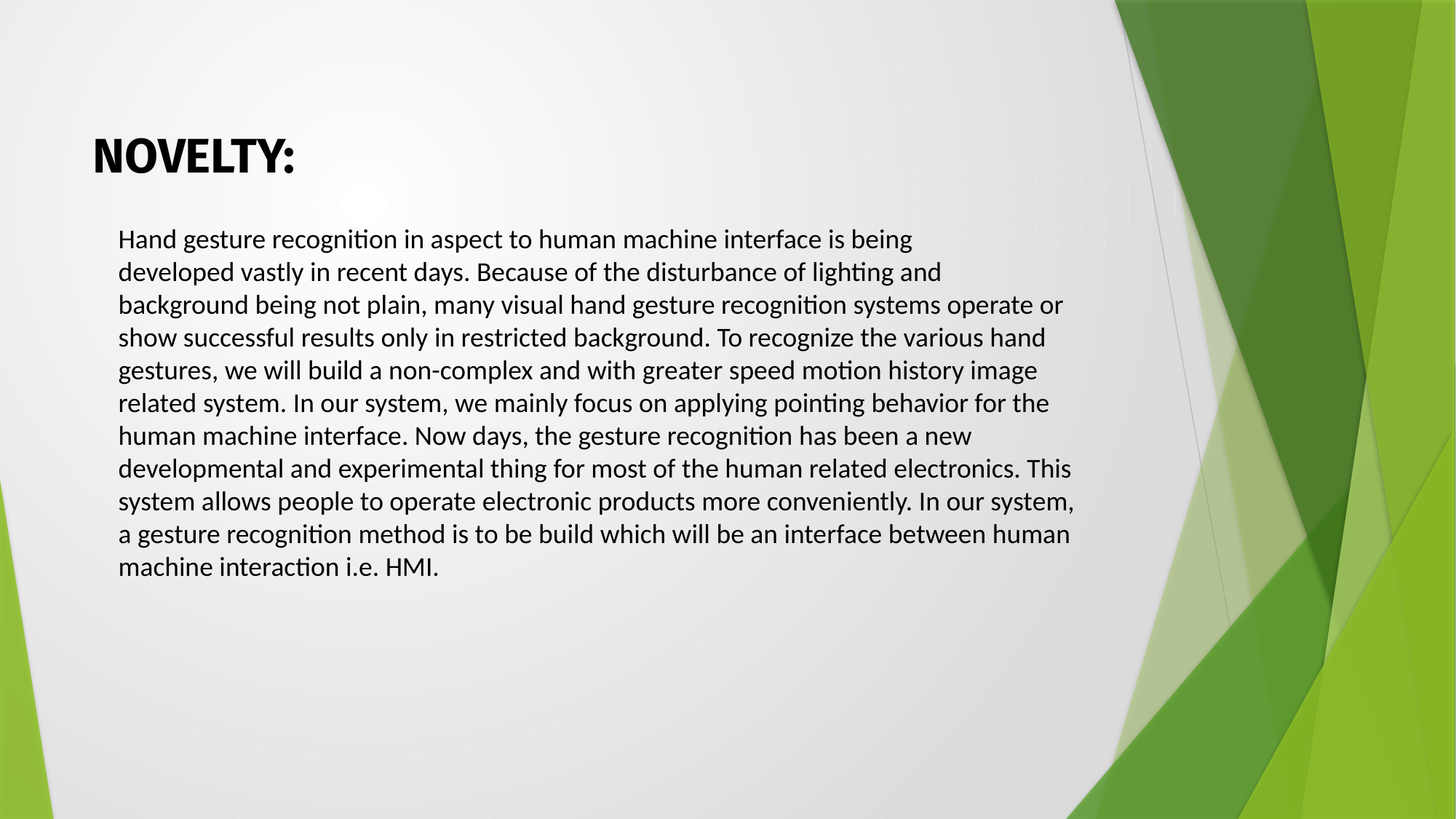

NOVELTY:
Hand gesture recognition in aspect to human machine interface is being
developed vastly in recent days. Because of the disturbance of lighting and
background being not plain, many visual hand gesture recognition systems operate or
show successful results only in restricted background. To recognize the various hand
gestures, we will build a non-complex and with greater speed motion history image
related system. In our system, we mainly focus on applying pointing behavior for the
human machine interface. Now days, the gesture recognition has been a new
developmental and experimental thing for most of the human related electronics. This
system allows people to operate electronic products more conveniently. In our system,
a gesture recognition method is to be build which will be an interface between human
machine interaction i.e. HMI.